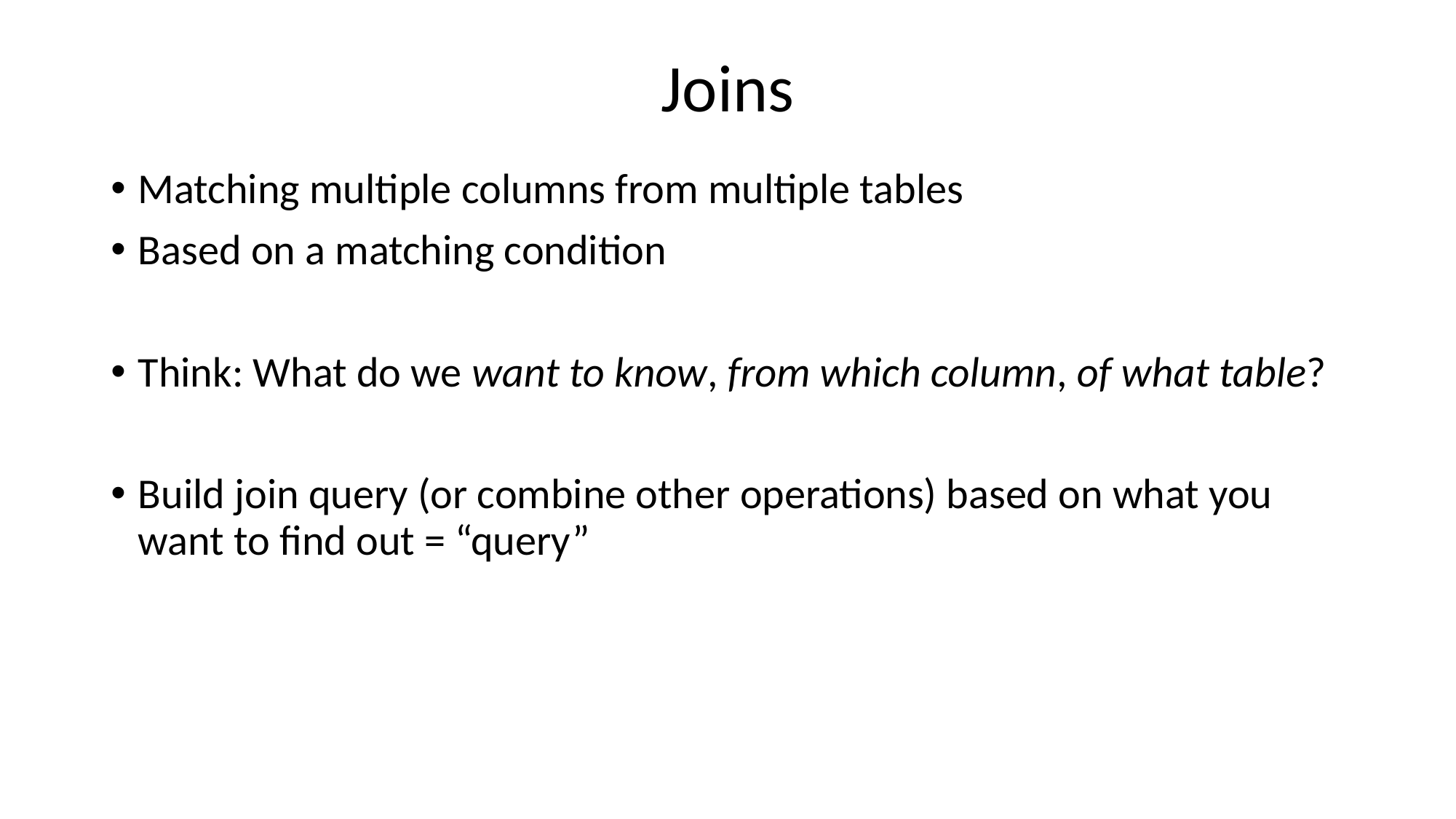

# Joins
Matching multiple columns from multiple tables
Based on a matching condition

Think: What do we want to know, from which column, of what table?

Build join query (or combine other operations) based on what you want to find out = “query”